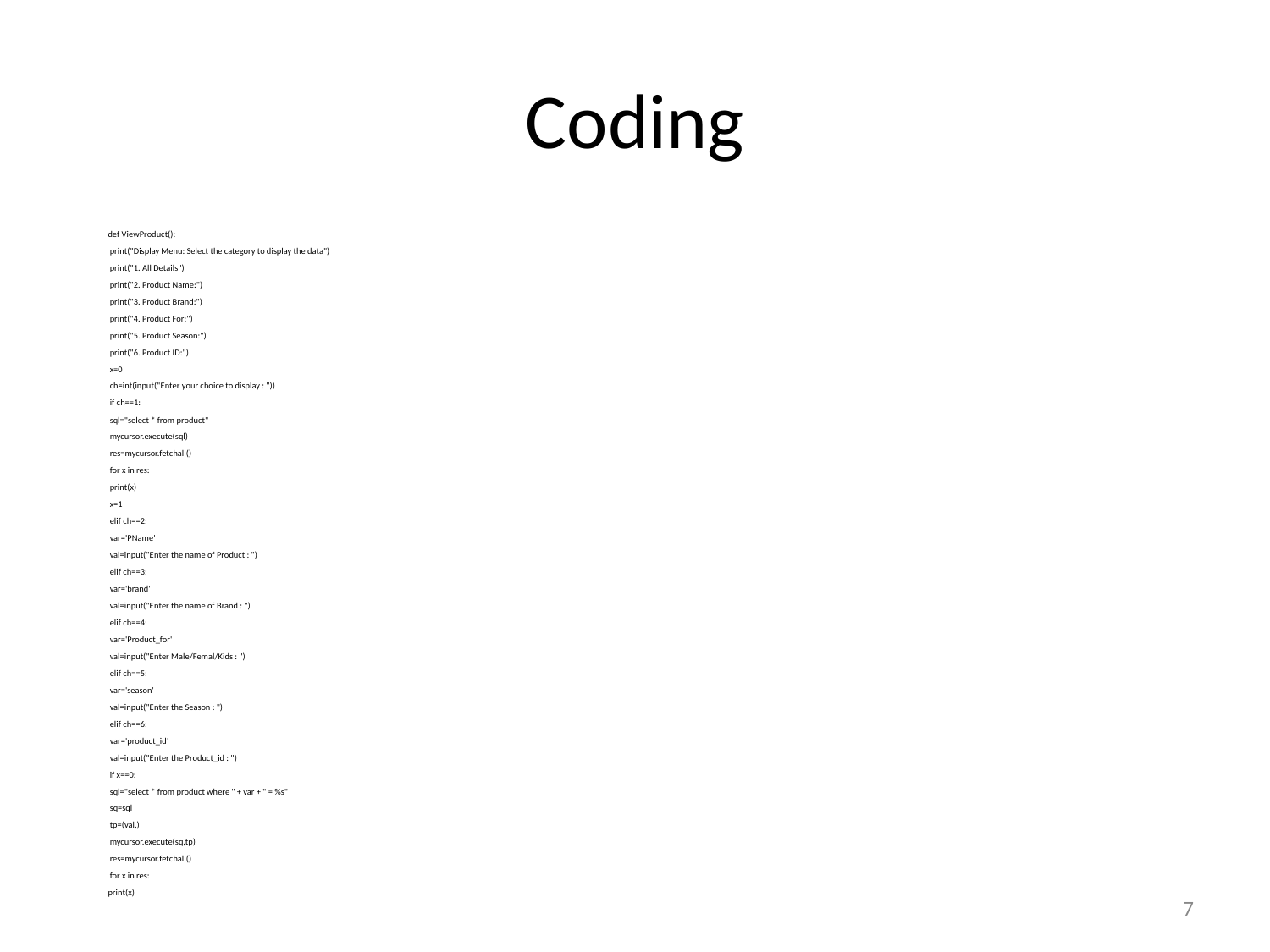

# Coding
def ViewProduct():
 print("Display Menu: Select the category to display the data")
 print("1. All Details")
 print("2. Product Name:")
 print("3. Product Brand:")
 print("4. Product For:")
 print("5. Product Season:")
 print("6. Product ID:")
 x=0
 ch=int(input("Enter your choice to display : "))
 if ch==1:
 sql="select * from product"
 mycursor.execute(sql)
 res=mycursor.fetchall()
 for x in res:
 print(x)
 x=1
 elif ch==2:
 var='PName'
 val=input("Enter the name of Product : ")
 elif ch==3:
 var='brand'
 val=input("Enter the name of Brand : ")
 elif ch==4:
 var='Product_for'
 val=input("Enter Male/Femal/Kids : ")
 elif ch==5:
 var='season'
 val=input("Enter the Season : ")
 elif ch==6:
 var='product_id'
 val=input("Enter the Product_id : ")
 if x==0:
 sql="select * from product where " + var + " = %s"
 sq=sql
 tp=(val,)
 mycursor.execute(sq,tp)
 res=mycursor.fetchall()
 for x in res:
print(x)

7